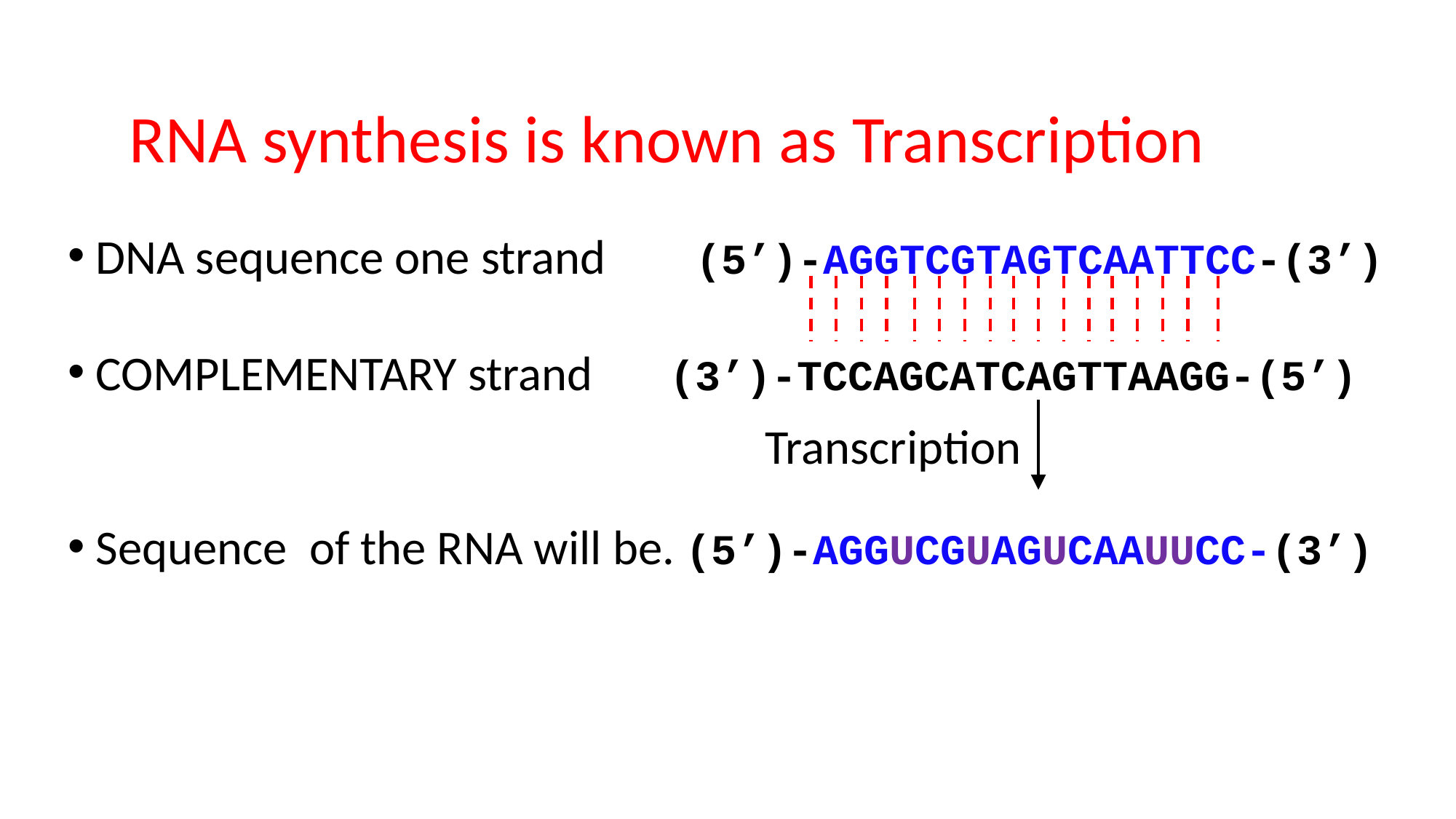

RNA synthesis is known as Transcription

DNA sequence one strand	     (5’)-AGGTCGTAGTCAATTCC-(3’)

COMPLEMENTARY strand       (3’)-TCCAGCATCAGTTAAGG-(5’)

Sequence  of the RNA will be. (5’)-AGGUCGUAGUCAAUUCC-(3’)

Transcription